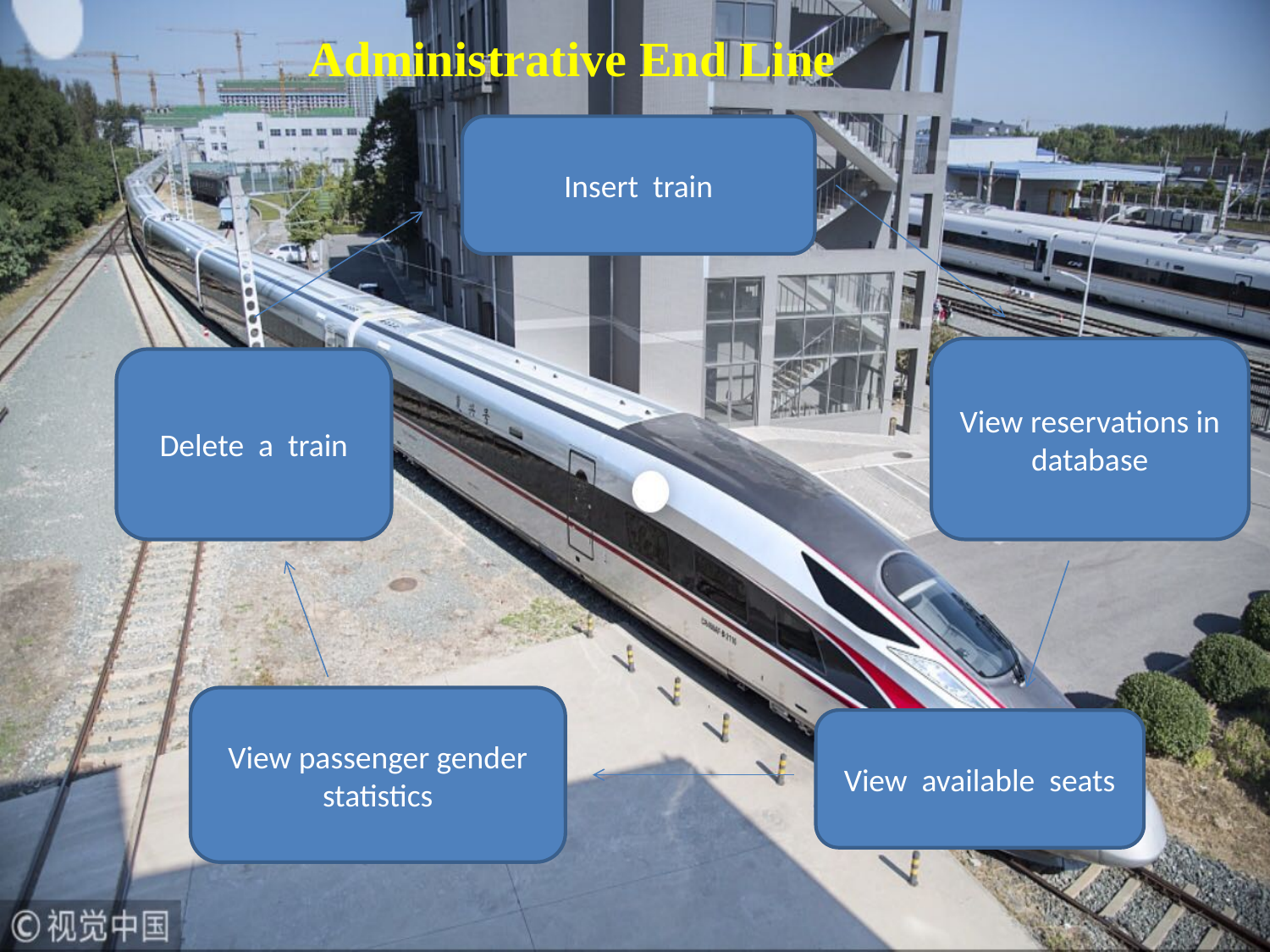

Administrative End Line
Insert  train
View reservations in database
Delete  a  train
View passenger gender statistics
View  available  seats